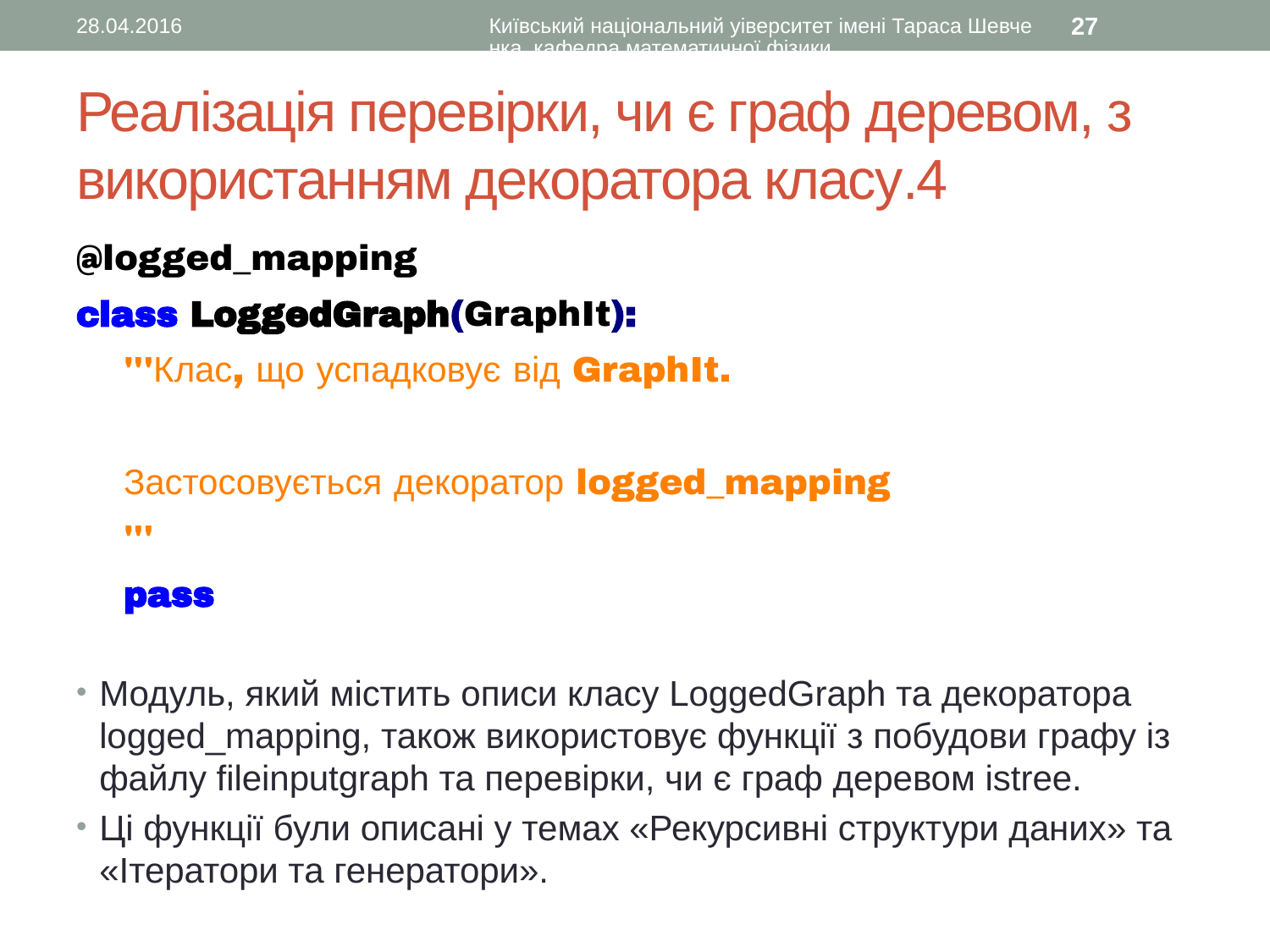

28.04.2016
Київський національний уіверситет імені Тараса Шевченка, кафедра математичної фізики
27
# Реалізація перевірки, чи є граф деревом, з використанням декоратора класу.4
@logged_mapping
class LoggedGraph(GraphIt):
    '''Клас, що успадковує від GraphIt.

    Застосовується декоратор logged_mapping
    '''
    pass

Модуль, який містить описи класу LoggedGraph та декоратора logged_mapping, також використовує функції з побудови графу із файлу fileinputgraph та перевірки, чи є граф деревом istree.
Ці функції були описані у темах «Рекурсивні структури даних» та «Ітератори та генератори».